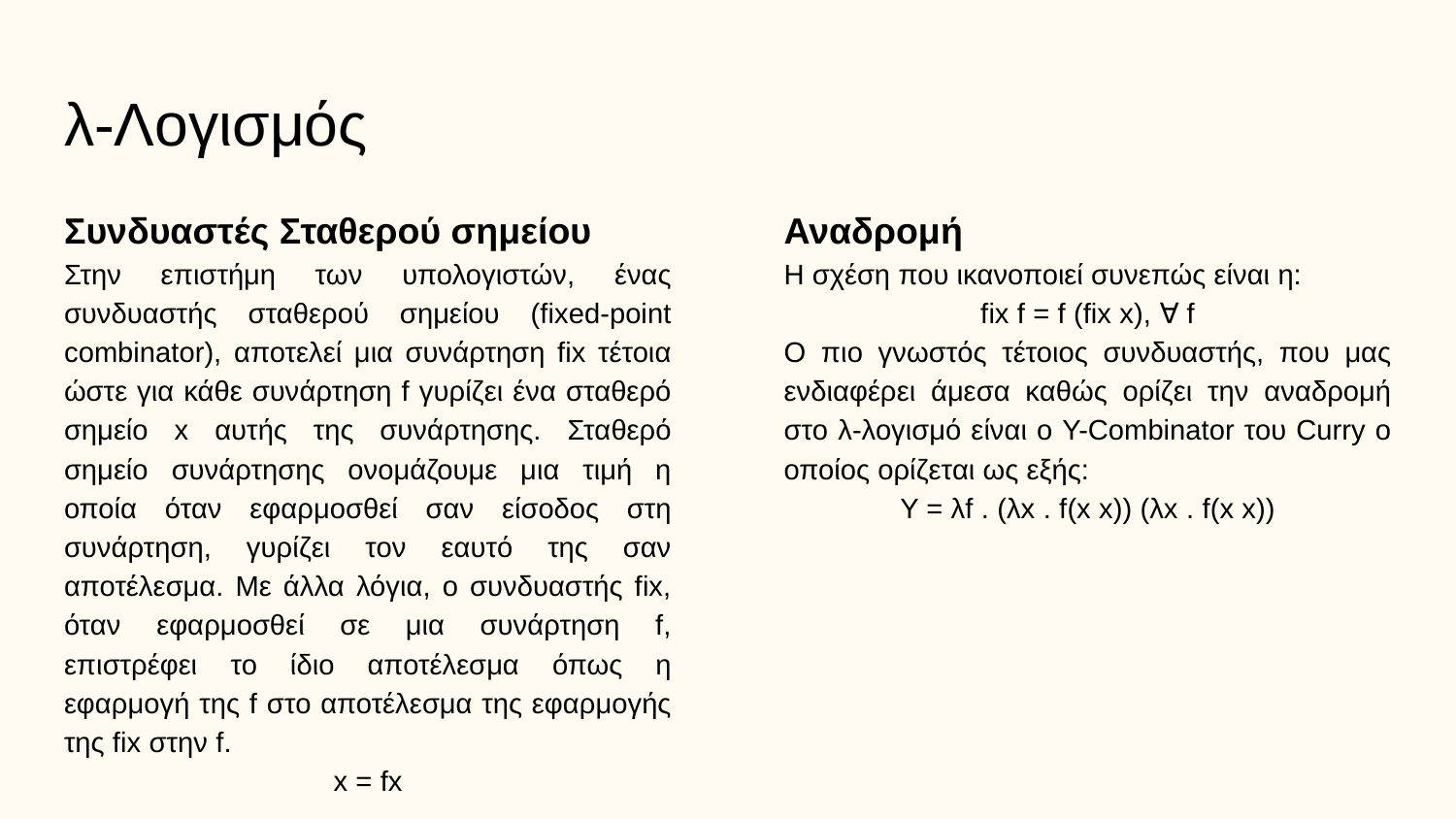

# λ-Λογισμός
Συνδυαστές Σταθερού σημείου
Στην επιστήμη των υπολογιστών, ένας συνδυαστής σταθερού σημείου (fixed-point combinator), αποτελεί μια συνάρτηση fix τέτοια ώστε για κάθε συνάρτηση f γυρίζει ένα σταθερό σημείο x αυτής της συνάρτησης. Σταθερό σημείο συνάρτησης ονομάζουμε μια τιμή η οποία όταν εφαρμοσθεί σαν είσοδος στη συνάρτηση, γυρίζει τον εαυτό της σαν αποτέλεσμα. Με άλλα λόγια, ο συνδυαστής fix, όταν εφαρμοσθεί σε μια συνάρτηση f, επιστρέφει το ίδιο αποτέλεσμα όπως η εφαρμογή της f στο αποτέλεσμα της εφαρμογής της fix στην f.
x = fx
Αναδρομή
Η σχέση που ικανοποιεί συνεπώς είναι η:
fix f = f (fix x), ∀ f
Ο πιο γνωστός τέτοιος συνδυαστής, που μας ενδιαφέρει άμεσα καθώς ορίζει την αναδρομή στο λ-λογισμό είναι ο Y-Combinator του Curry ο οποίος ορίζεται ως εξής:
Y = λf . (λx . f(x x)) (λx . f(x x))